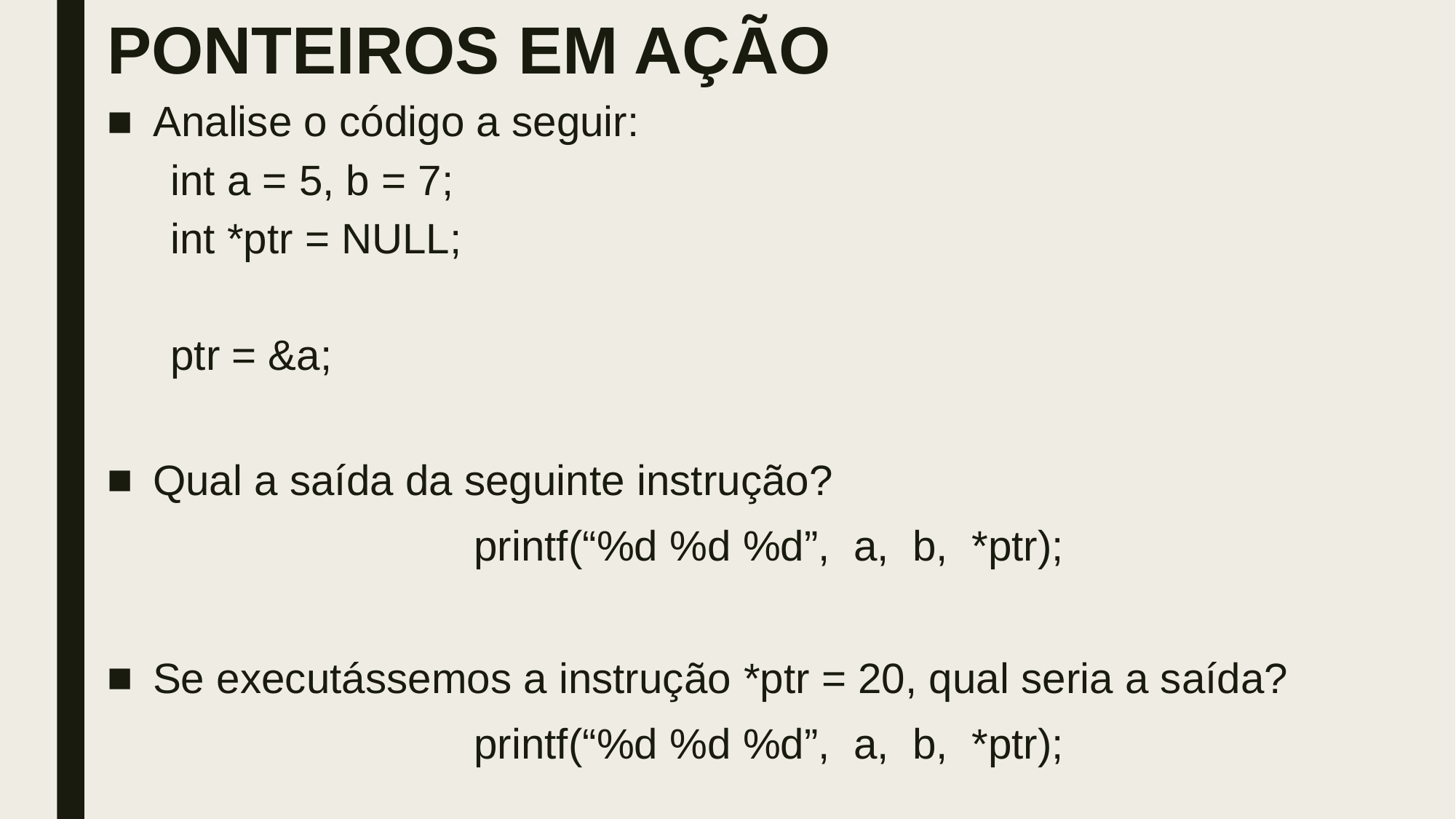

# ponteiros em ação
Analise o código a seguir:
int a = 5, b = 7;
int *ptr = NULL;

ptr = &a;

Qual a saída da seguinte instrução?
printf(“%d %d %d”,  a,  b,  *ptr);

Se executássemos a instrução *ptr = 20, qual seria a saída?
printf(“%d %d %d”,  a,  b,  *ptr);